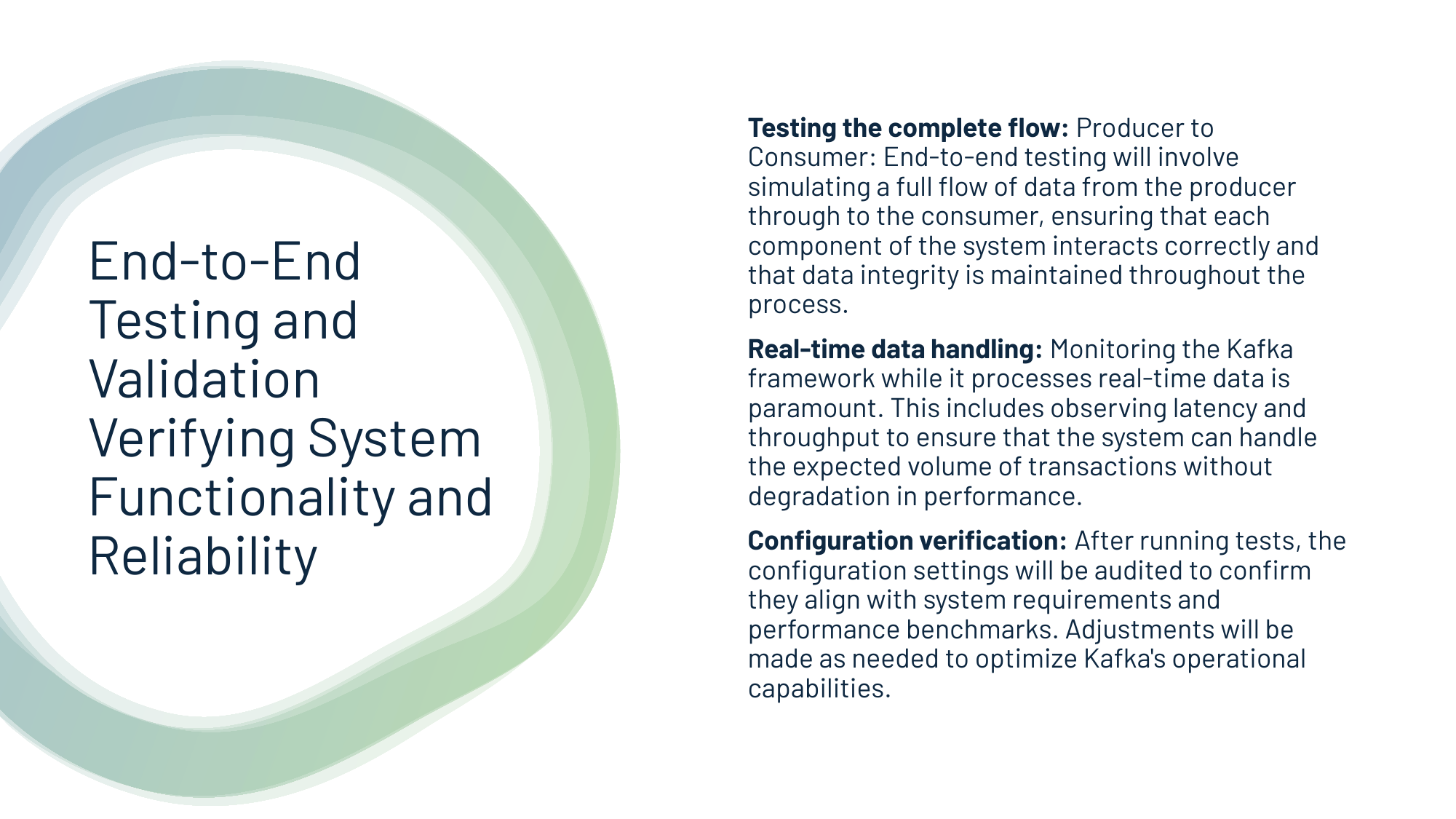

Testing the complete flow: Producer to Consumer: End-to-end testing will involve simulating a full flow of data from the producer through to the consumer, ensuring that each component of the system interacts correctly and that data integrity is maintained throughout the process.
Real-time data handling: Monitoring the Kafka framework while it processes real-time data is paramount. This includes observing latency and throughput to ensure that the system can handle the expected volume of transactions without degradation in performance.
Configuration verification: After running tests, the configuration settings will be audited to confirm they align with system requirements and performance benchmarks. Adjustments will be made as needed to optimize Kafka's operational capabilities.
# End-to-End Testing and Validation Verifying System Functionality and Reliability